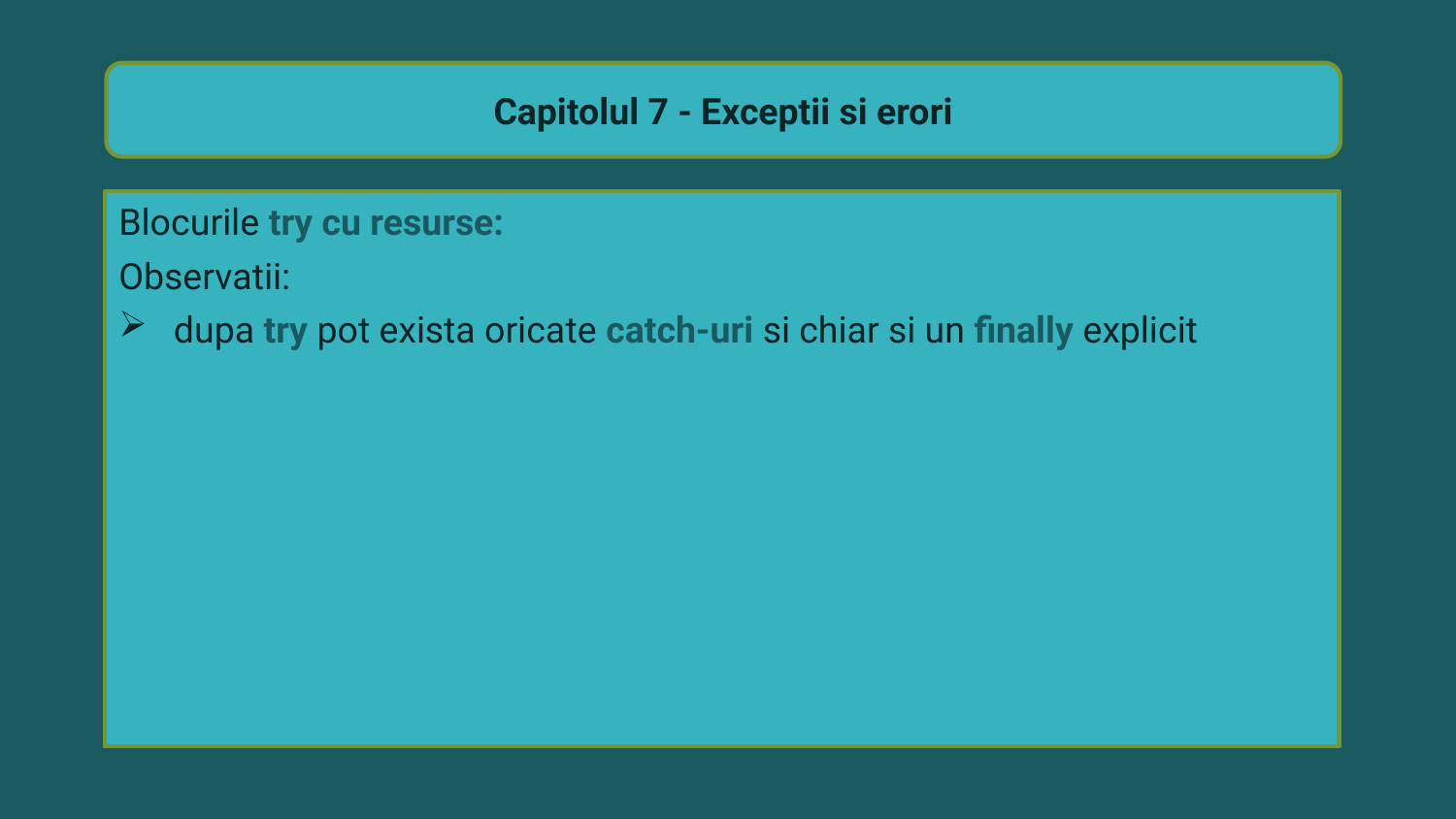

Capitolul 7 - Exceptii si erori
Blocurile try cu resurse:
Observatii:
dupa try pot exista oricate catch-uri si chiar si un finally explicit